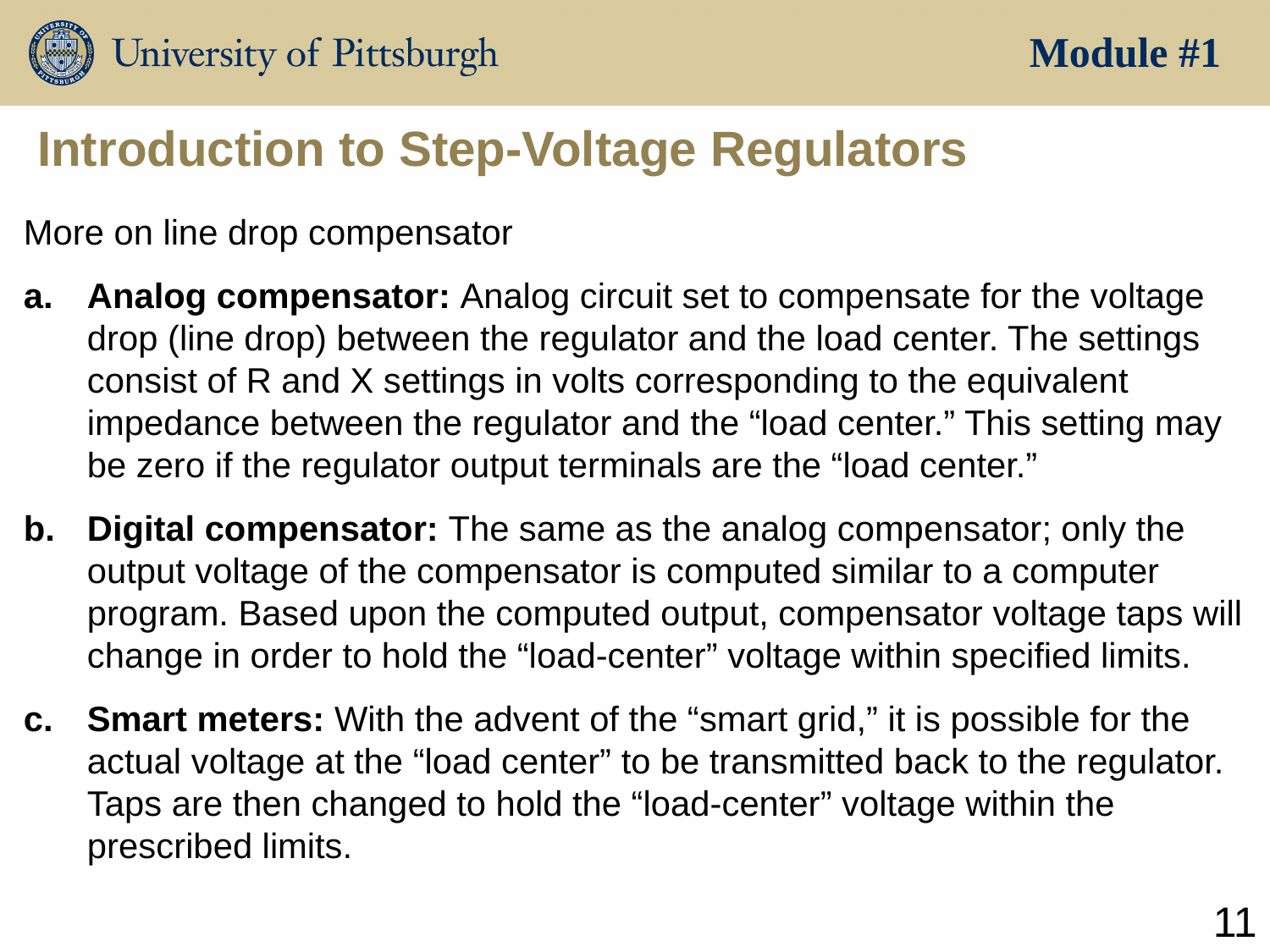

Module #1
# Introduction to Step-Voltage Regulators
More on line drop compensator
Analog compensator: Analog circuit set to compensate for the voltage drop (line drop) between the regulator and the load center. The settings consist of R and X settings in volts corresponding to the equivalent impedance between the regulator and the “load center.” This setting may be zero if the regulator output terminals are the “load center.”
Digital compensator: The same as the analog compensator; only the output voltage of the compensator is computed similar to a computer program. Based upon the computed output, compensator voltage taps will change in order to hold the “load-center” voltage within specified limits.
Smart meters: With the advent of the “smart grid,” it is possible for the actual voltage at the “load center” to be transmitted back to the regulator. Taps are then changed to hold the “load-center” voltage within the prescribed limits.
11